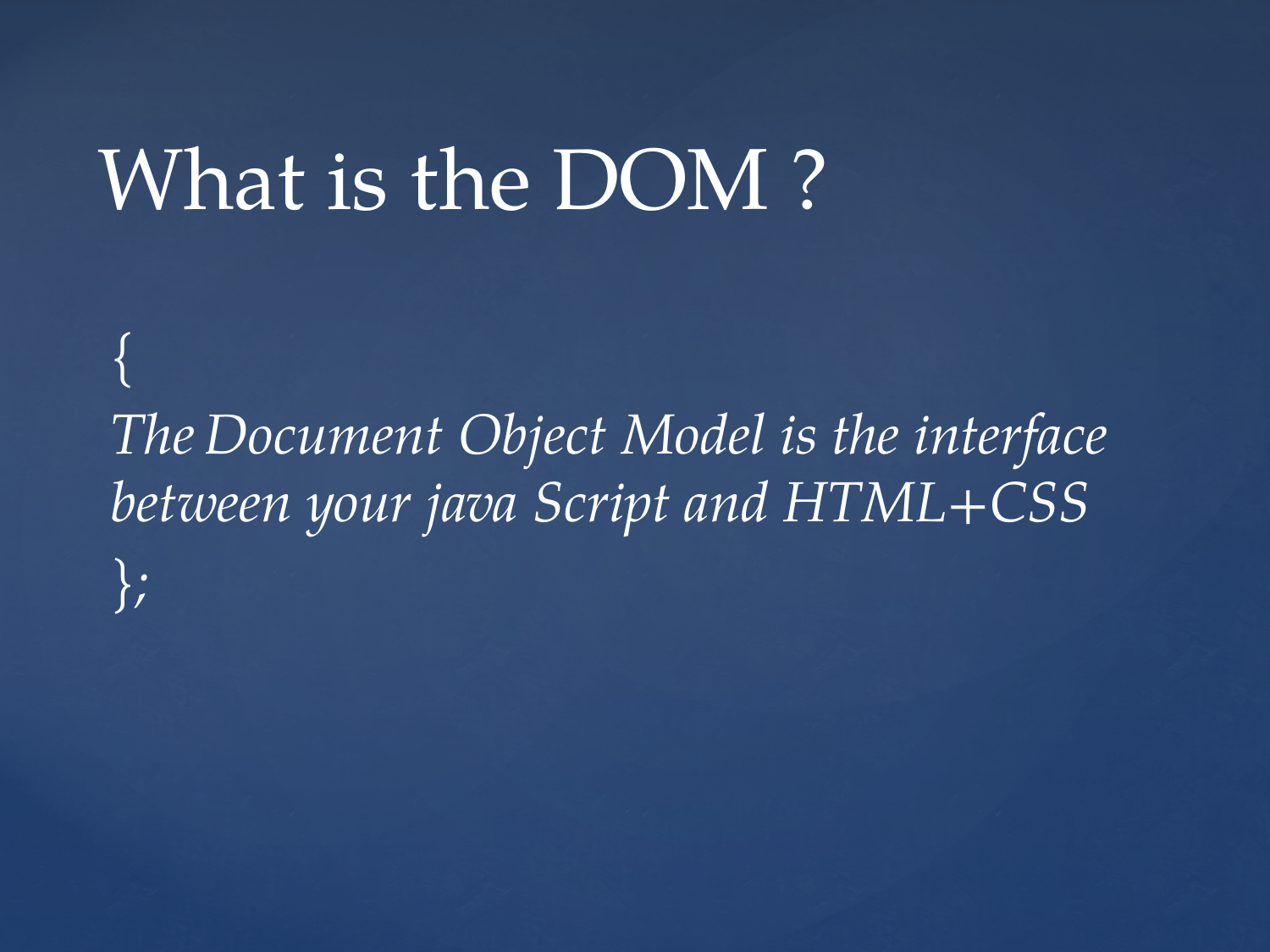

# What is the DOM ?
{
The Document Object Model is the interface between your java Script and HTML+CSS
};